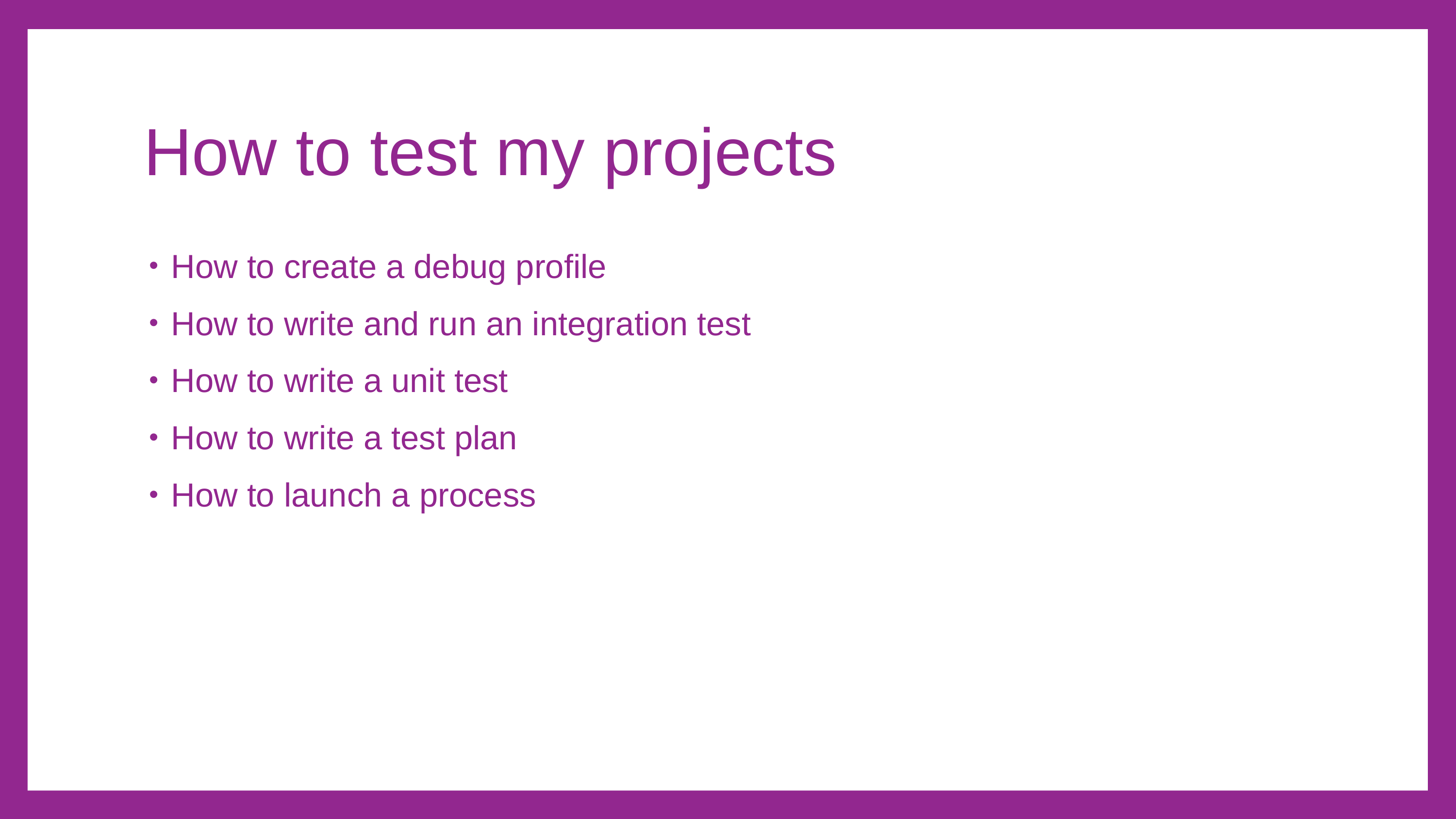

# How to test my projects
How to create a debug profile
How to write and run an integration test
How to write a unit test
How to write a test plan
How to launch a process